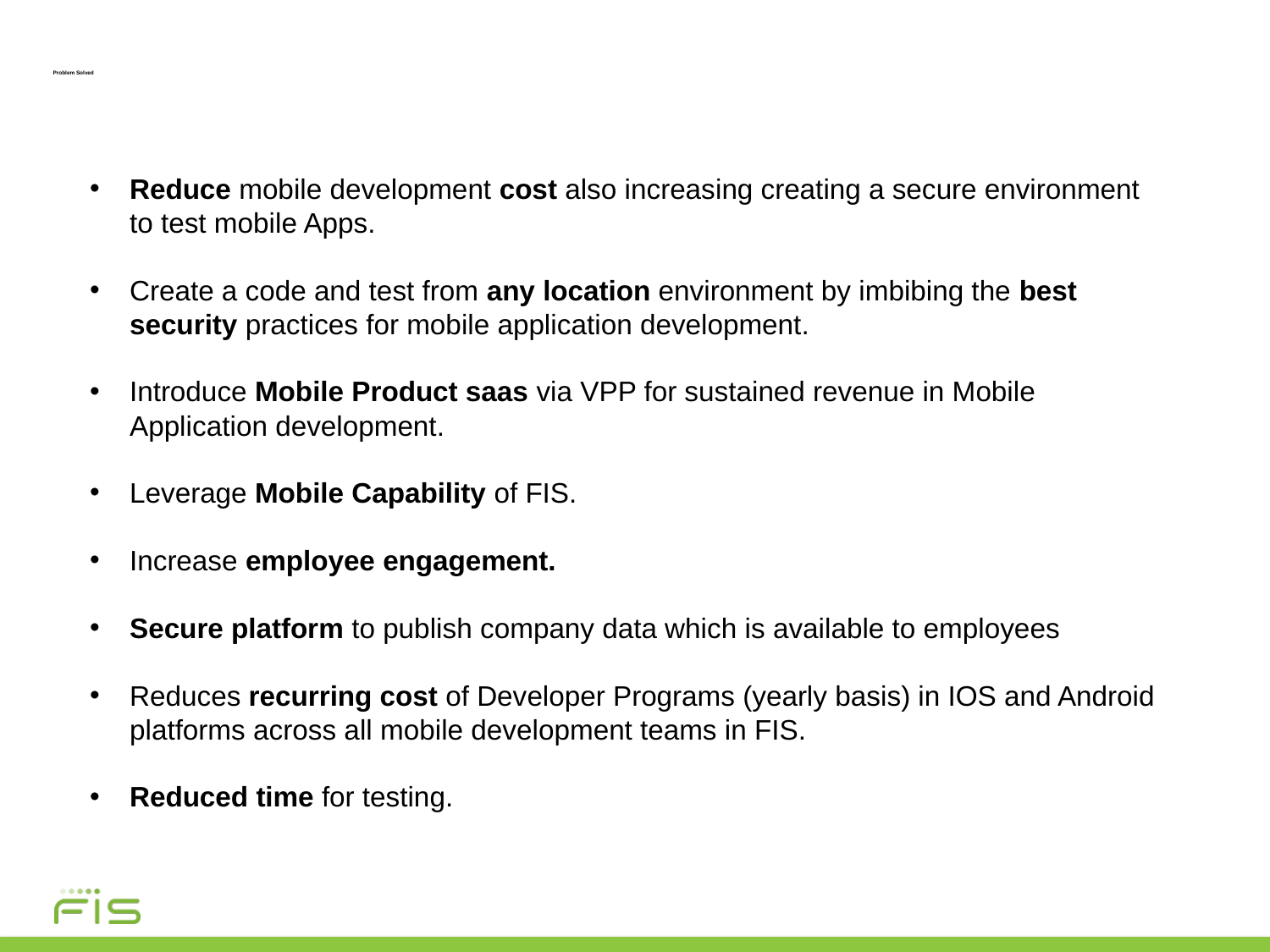

# Problem Solved
Reduce mobile development cost also increasing creating a secure environment to test mobile Apps.

Create a code and test from any location environment by imbibing the best security practices for mobile application development.

Introduce Mobile Product saas via VPP for sustained revenue in Mobile Application development.

Leverage Mobile Capability of FIS.

Increase employee engagement.

Secure platform to publish company data which is available to employees

Reduces recurring cost of Developer Programs (yearly basis) in IOS and Android platforms across all mobile development teams in FIS.

Reduced time for testing.